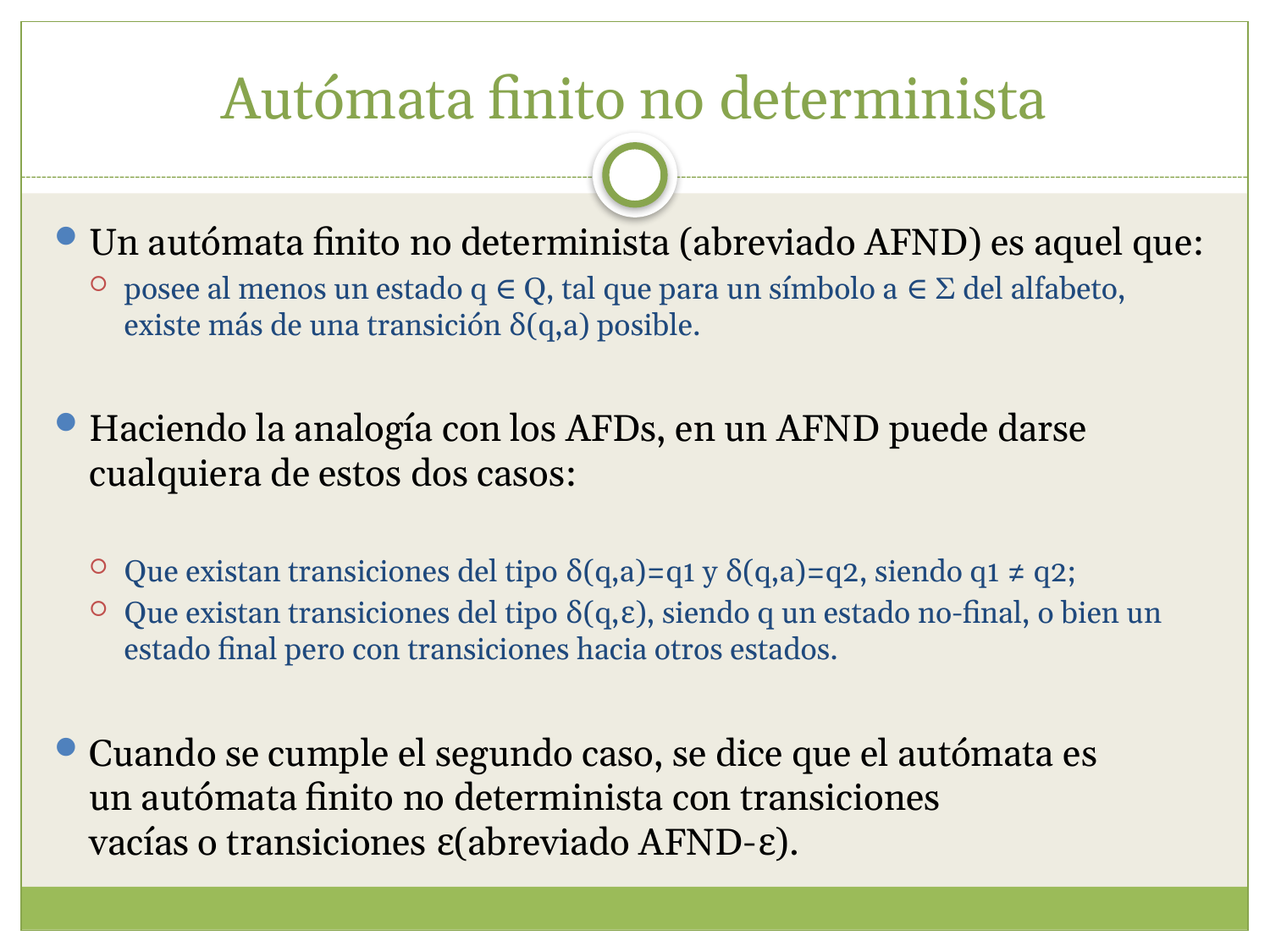

# Autómata finito no determinista
Un autómata finito no determinista (abreviado AFND) es aquel que:
posee al menos un estado q ∈ Q, tal que para un símbolo a ∈ Σ del alfabeto, existe más de una transición δ(q,a) posible.

Haciendo la analogía con los AFDs, en un AFND puede darse cualquiera de estos dos casos:

Que existan transiciones del tipo δ(q,a)=q1 y δ(q,a)=q2, siendo q1 ≠ q2;
Que existan transiciones del tipo δ(q,ε), siendo q un estado no-final, o bien un estado final pero con transiciones hacia otros estados.

Cuando se cumple el segundo caso, se dice que el autómata es un autómata finito no determinista con transiciones vacías o transiciones ε(abreviado AFND-ε).